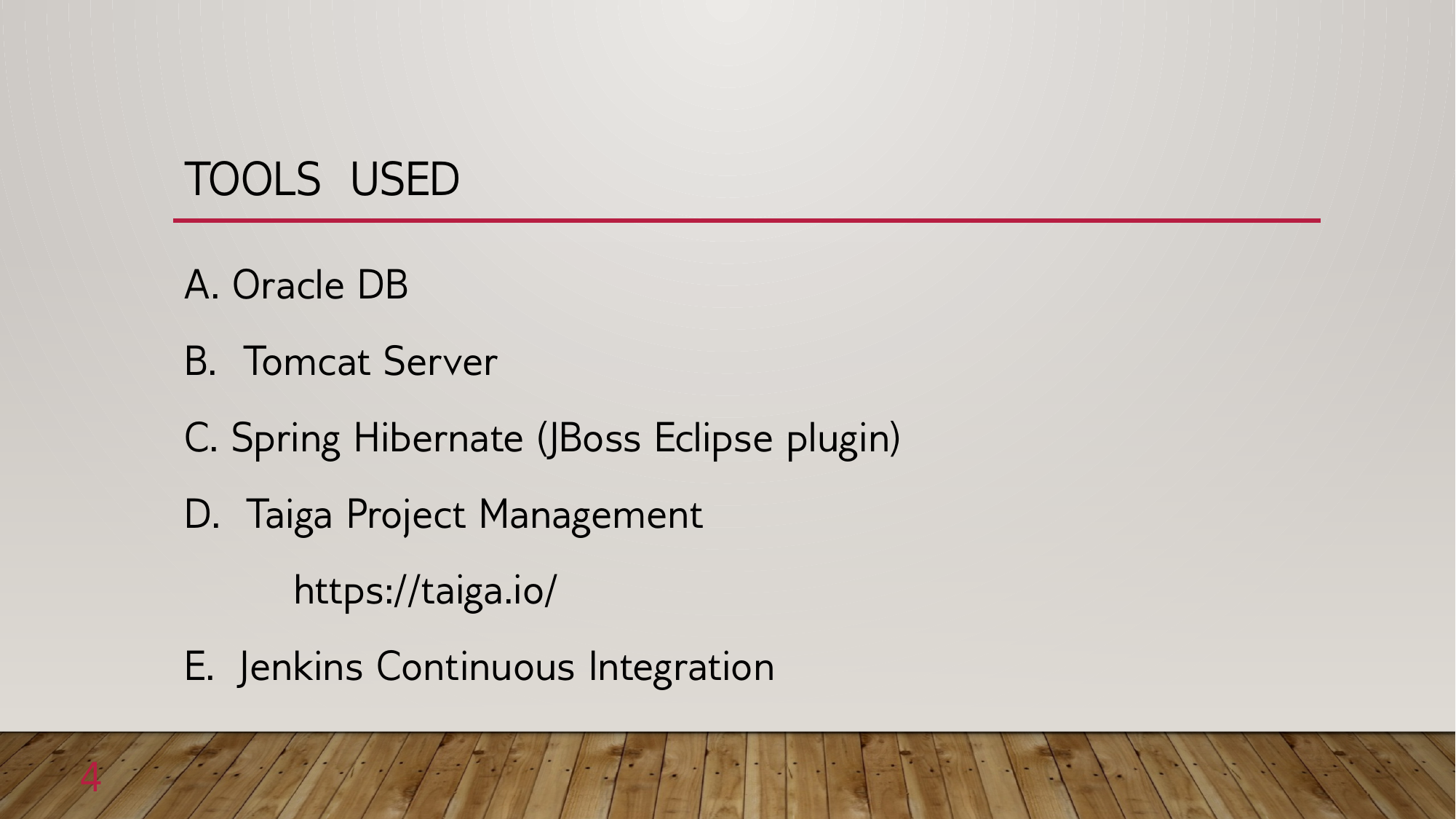

# tools  used
A. Oracle DB
B.  Tomcat Server
C. Spring Hibernate (JBoss Eclipse plugin)
D.  Taiga Project Management
	https://taiga.io/
E.  Jenkins Continuous Integration

4